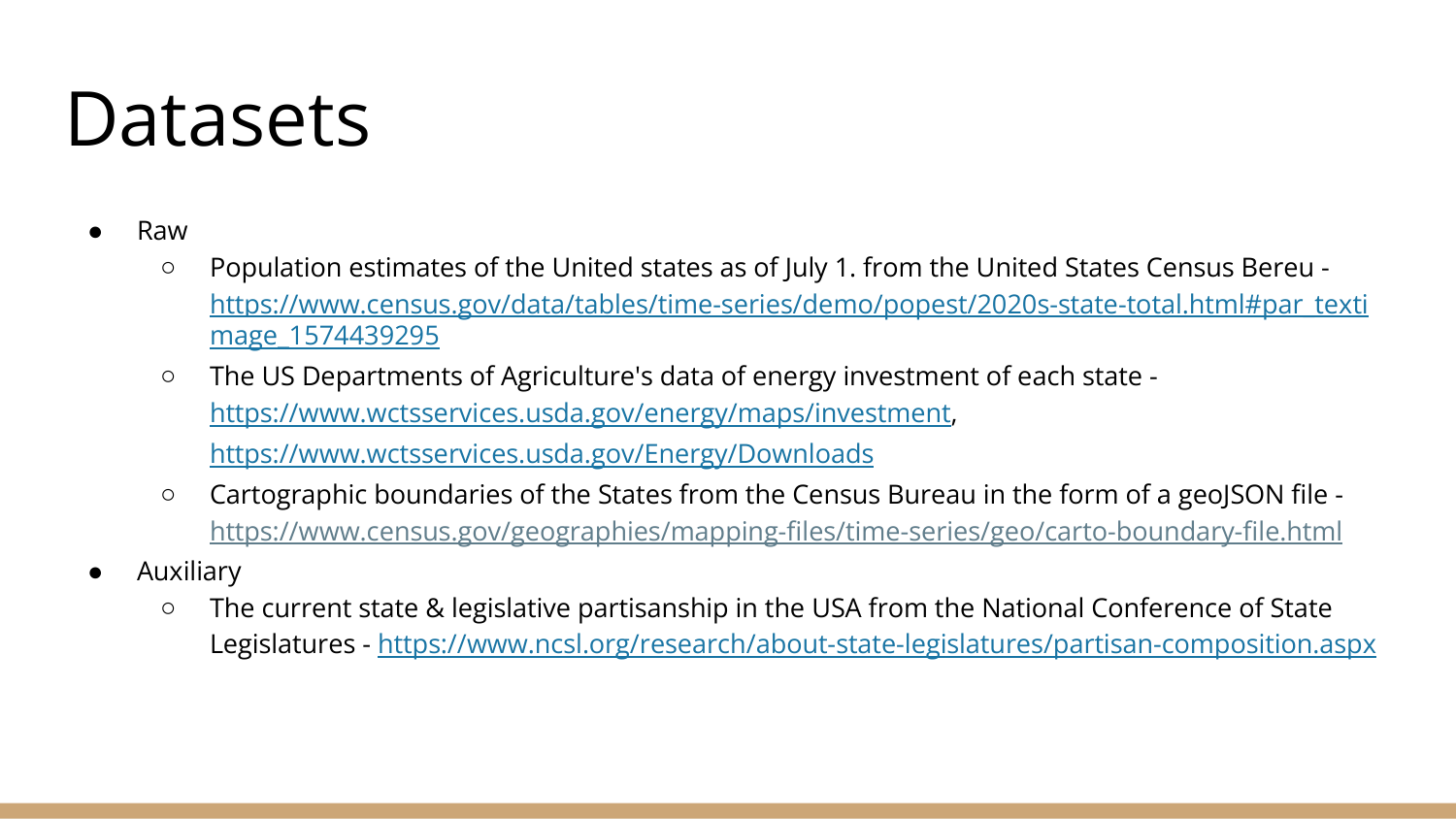

# Datasets
Raw
Population estimates of the United states as of July 1. from the United States Census Bereu - https://www.census.gov/data/tables/time-series/demo/popest/2020s-state-total.html#par_textimage_1574439295
The US Departments of Agriculture's data of energy investment of each state - https://www.wctsservices.usda.gov/energy/maps/investment, https://www.wctsservices.usda.gov/Energy/Downloads
Cartographic boundaries of the States from the Census Bureau in the form of a geoJSON file - https://www.census.gov/geographies/mapping-files/time-series/geo/carto-boundary-file.html
Auxiliary
The current state & legislative partisanship in the USA from the National Conference of State Legislatures - https://www.ncsl.org/research/about-state-legislatures/partisan-composition.aspx